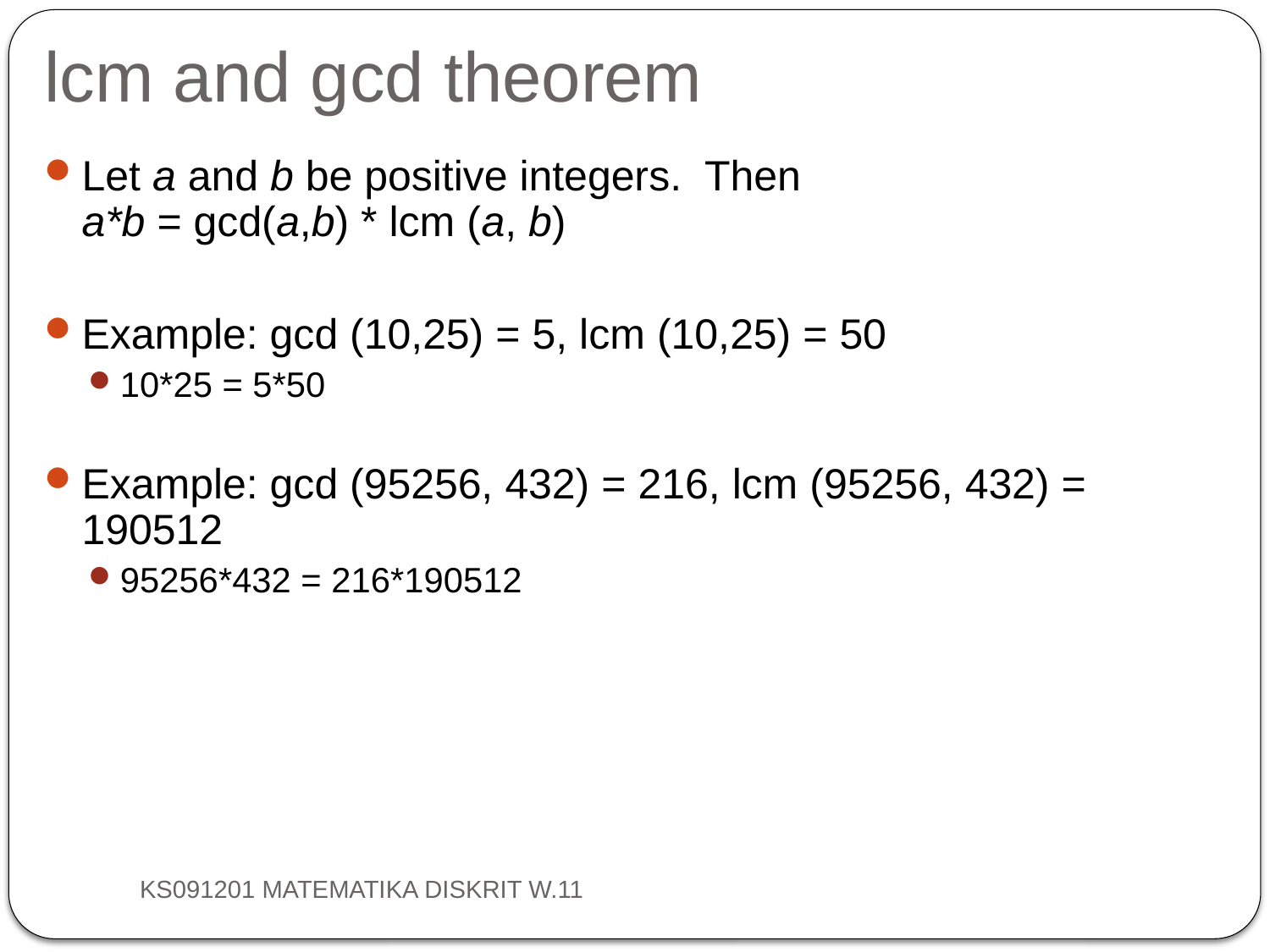

lcm and gcd theorem
Let a and b be positive integers.  Then
a*b = gcd(a,b) * lcm (a, b)‏

Example: gcd (10,25) = 5, lcm (10,25) = 50
10*25 = 5*50

Example: gcd (95256, 432) = 216, lcm (95256, 432) = 190512
95256*432 = 216*190512
KS091201 MATEMATIKA DISKRIT W.11